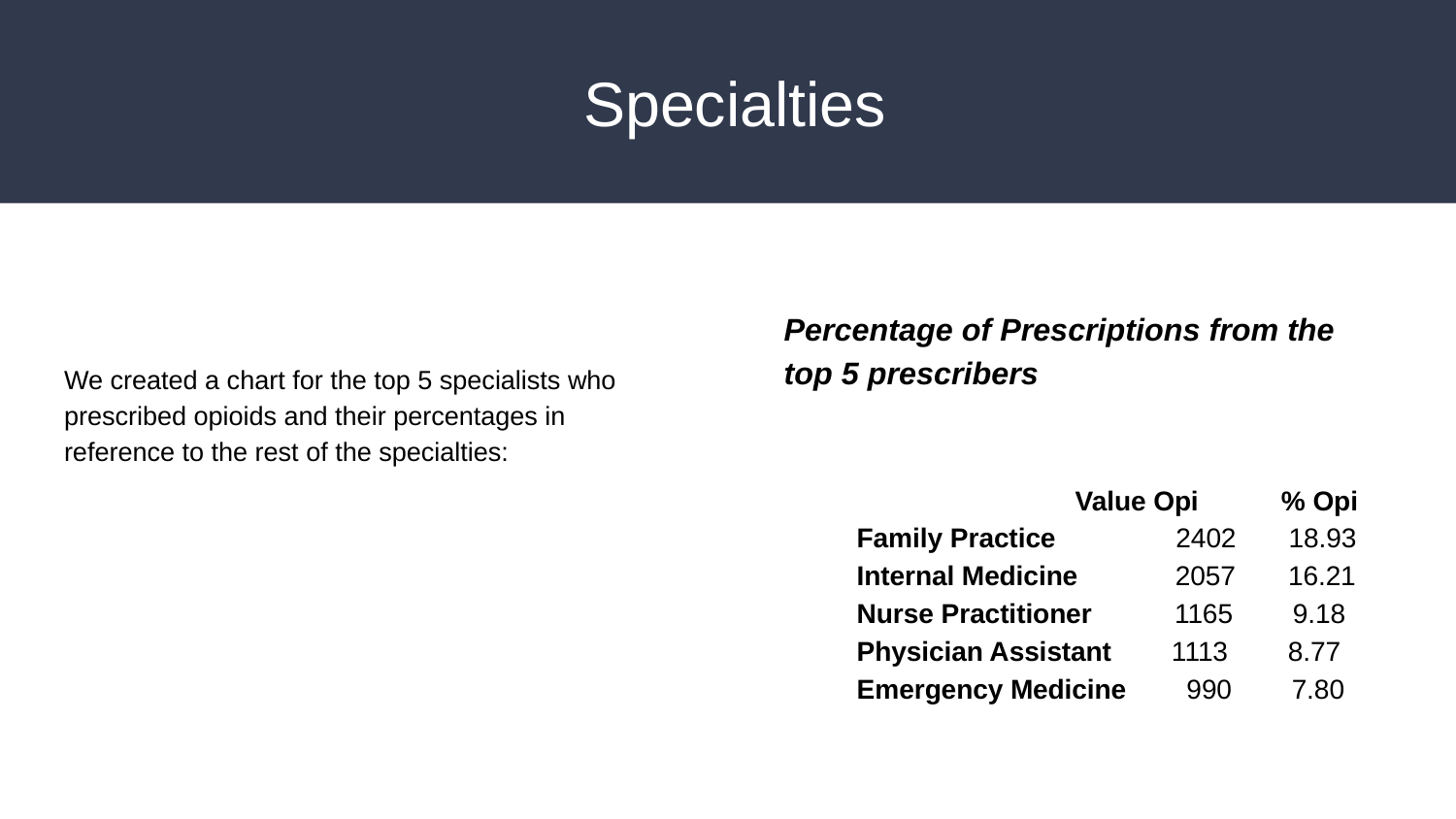

# Specialties

We created a chart for the top 5 specialists who prescribed opioids and their percentages in reference to the rest of the specialties:
Percentage of Prescriptions from the top 5 prescribers

Value Opi           % Opi
Family Practice                2402       18.93
Internal Medicine             2057       16.21
Nurse Practitioner           1165        9.18
Physician Assistant        1113        8.77
Emergency Medicine        990        7.80